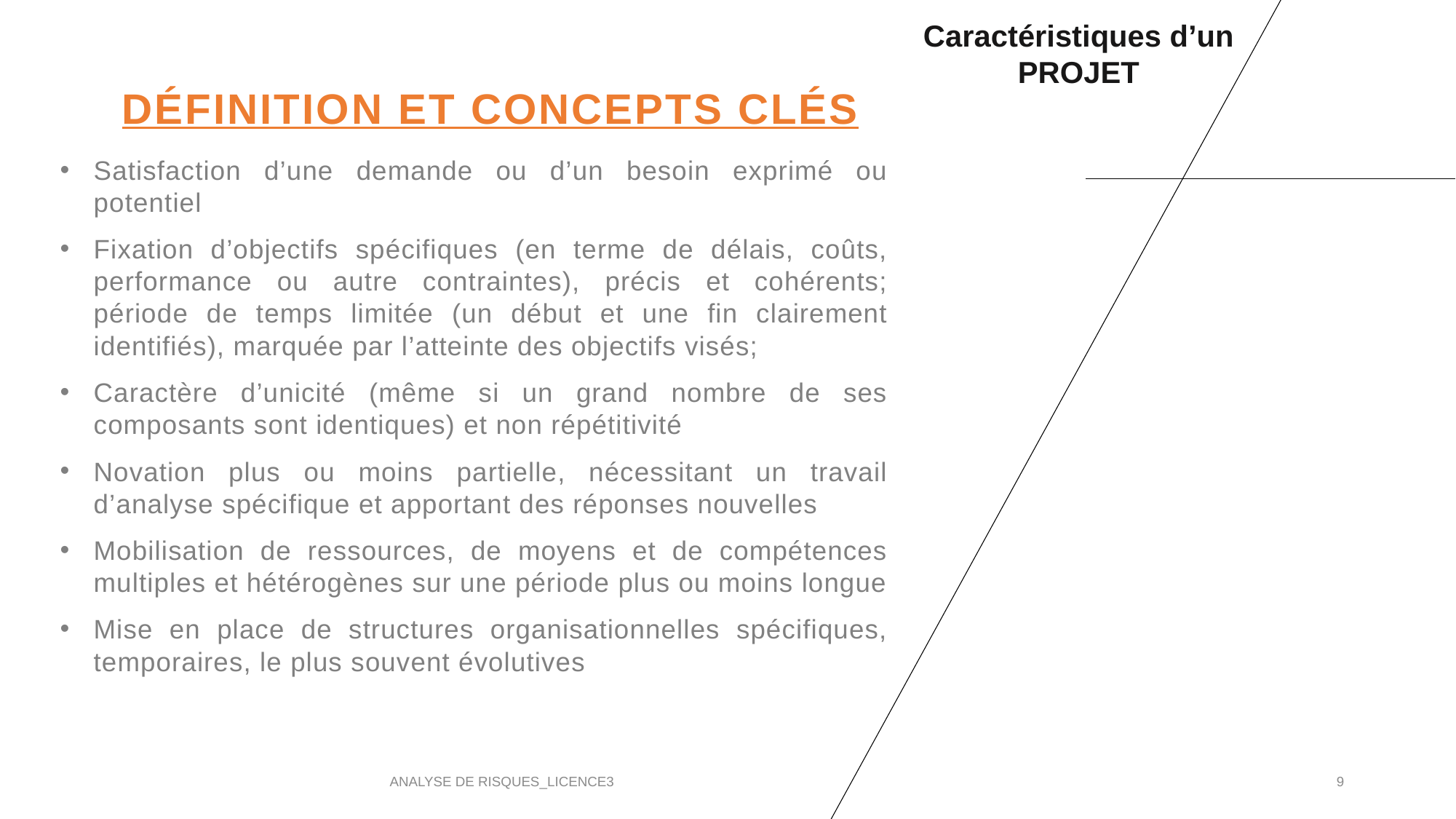

Caractéristiques d’un PROJET
# Définition et concepts clés
Satisfaction d’une demande ou d’un besoin exprimé ou potentiel
Fixation d’objectifs spécifiques (en terme de délais, coûts, performance ou autre contraintes), précis et cohérents; période de temps limitée (un début et une fin clairement identifiés), marquée par l’atteinte des objectifs visés;
Caractère d’unicité (même si un grand nombre de ses composants sont identiques) et non répétitivité
Novation plus ou moins partielle, nécessitant un travail d’analyse spécifique et apportant des réponses nouvelles
Mobilisation de ressources, de moyens et de compétences multiples et hétérogènes sur une période plus ou moins longue
Mise en place de structures organisationnelles spécifiques, temporaires, le plus souvent évolutives
ANALYSE DE RISQUES_LICENCE3
9